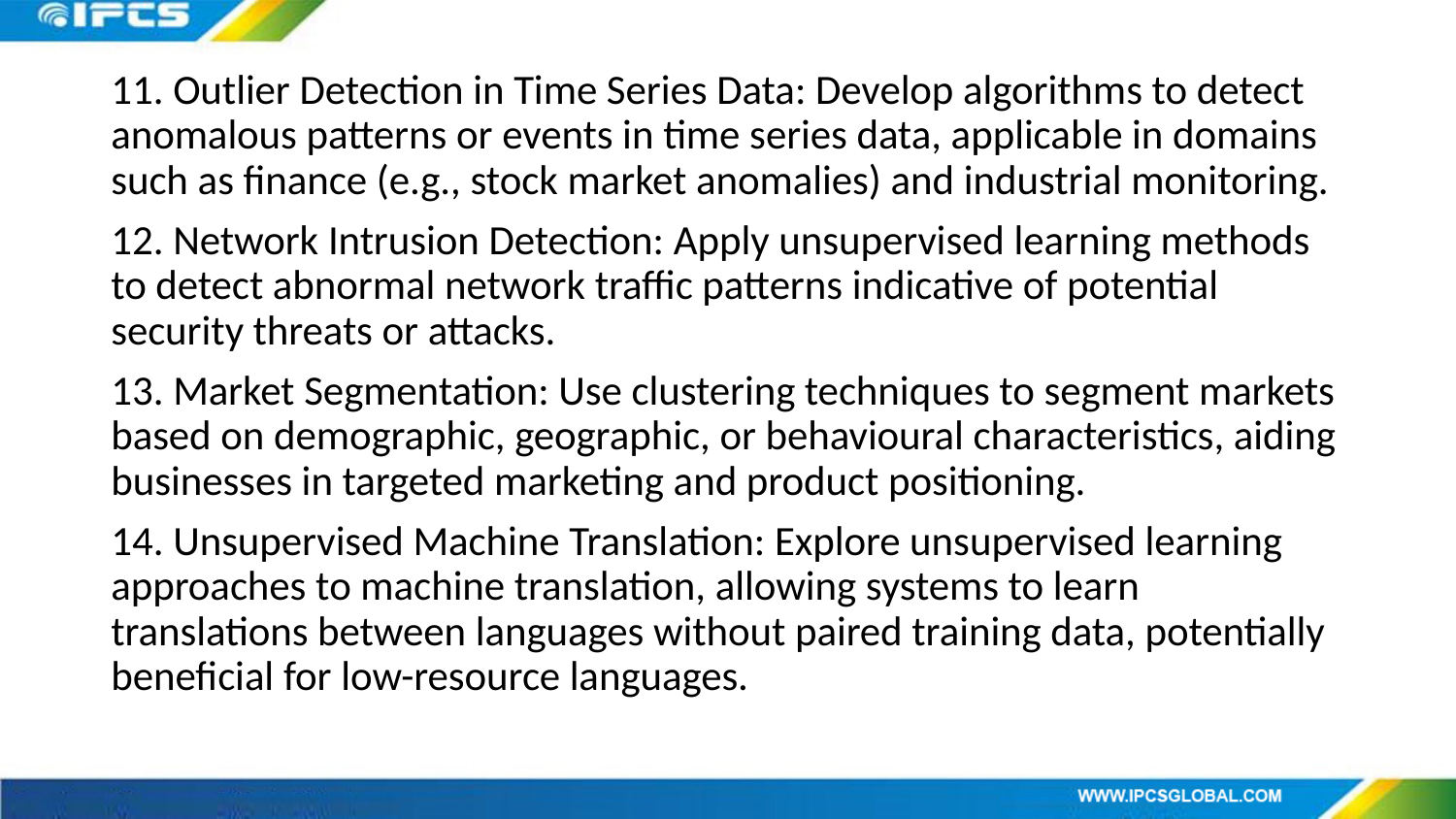

11. Outlier Detection in Time Series Data: Develop algorithms to detect anomalous patterns or events in time series data, applicable in domains such as finance (e.g., stock market anomalies) and industrial monitoring.
12. Network Intrusion Detection: Apply unsupervised learning methods to detect abnormal network traffic patterns indicative of potential security threats or attacks.
13. Market Segmentation: Use clustering techniques to segment markets based on demographic, geographic, or behavioural characteristics, aiding businesses in targeted marketing and product positioning.
14. Unsupervised Machine Translation: Explore unsupervised learning approaches to machine translation, allowing systems to learn translations between languages without paired training data, potentially beneficial for low-resource languages.